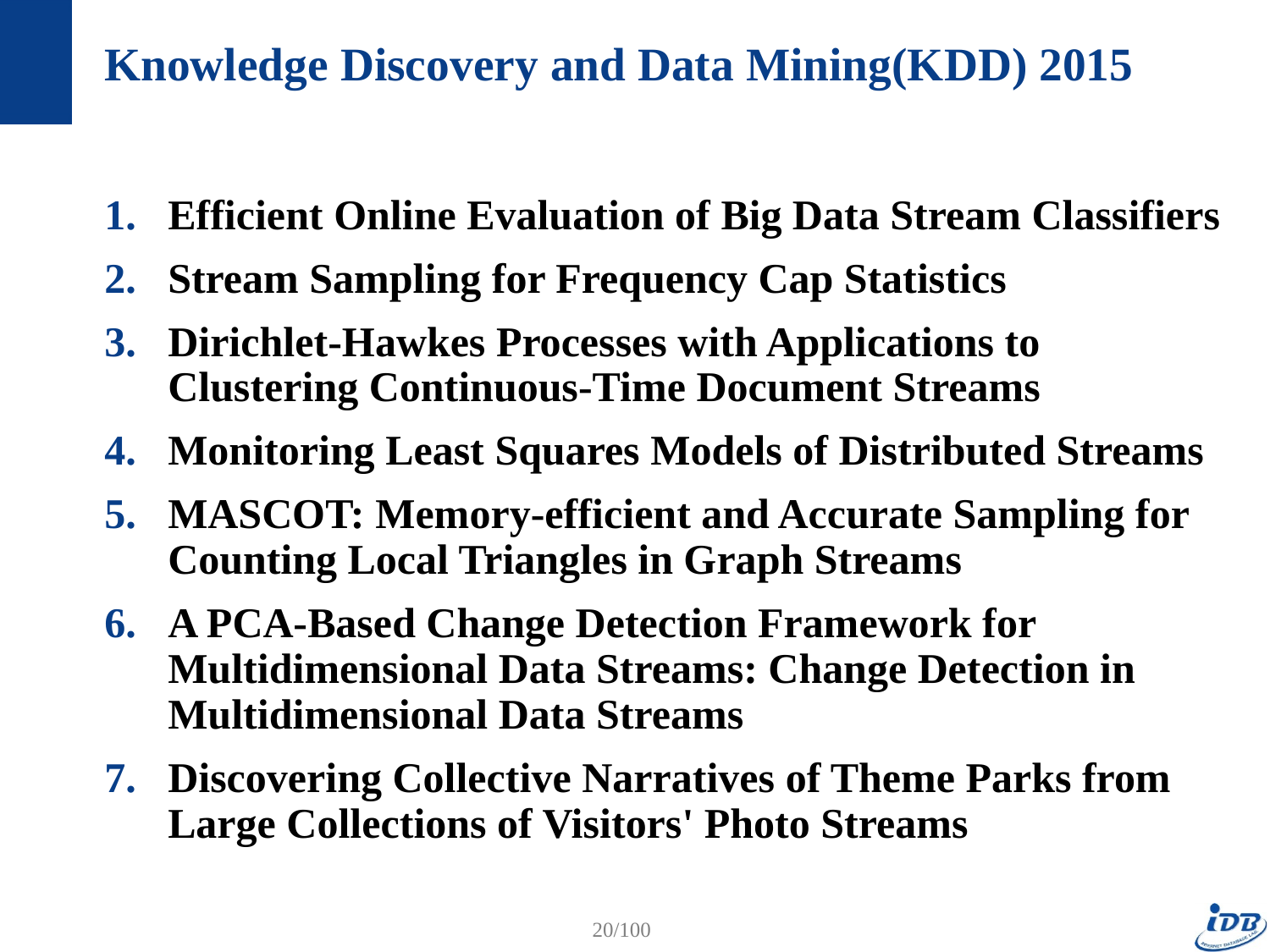

# Knowledge Discovery and Data Mining(KDD) 2015
Efficient Online Evaluation of Big Data Stream Classifiers
Stream Sampling for Frequency Cap Statistics
Dirichlet-Hawkes Processes with Applications to Clustering Continuous-Time Document Streams
Monitoring Least Squares Models of Distributed Streams
MASCOT: Memory-efficient and Accurate Sampling for Counting Local Triangles in Graph Streams
A PCA-Based Change Detection Framework for Multidimensional Data Streams: Change Detection in Multidimensional Data Streams
Discovering Collective Narratives of Theme Parks from Large Collections of Visitors' Photo Streams